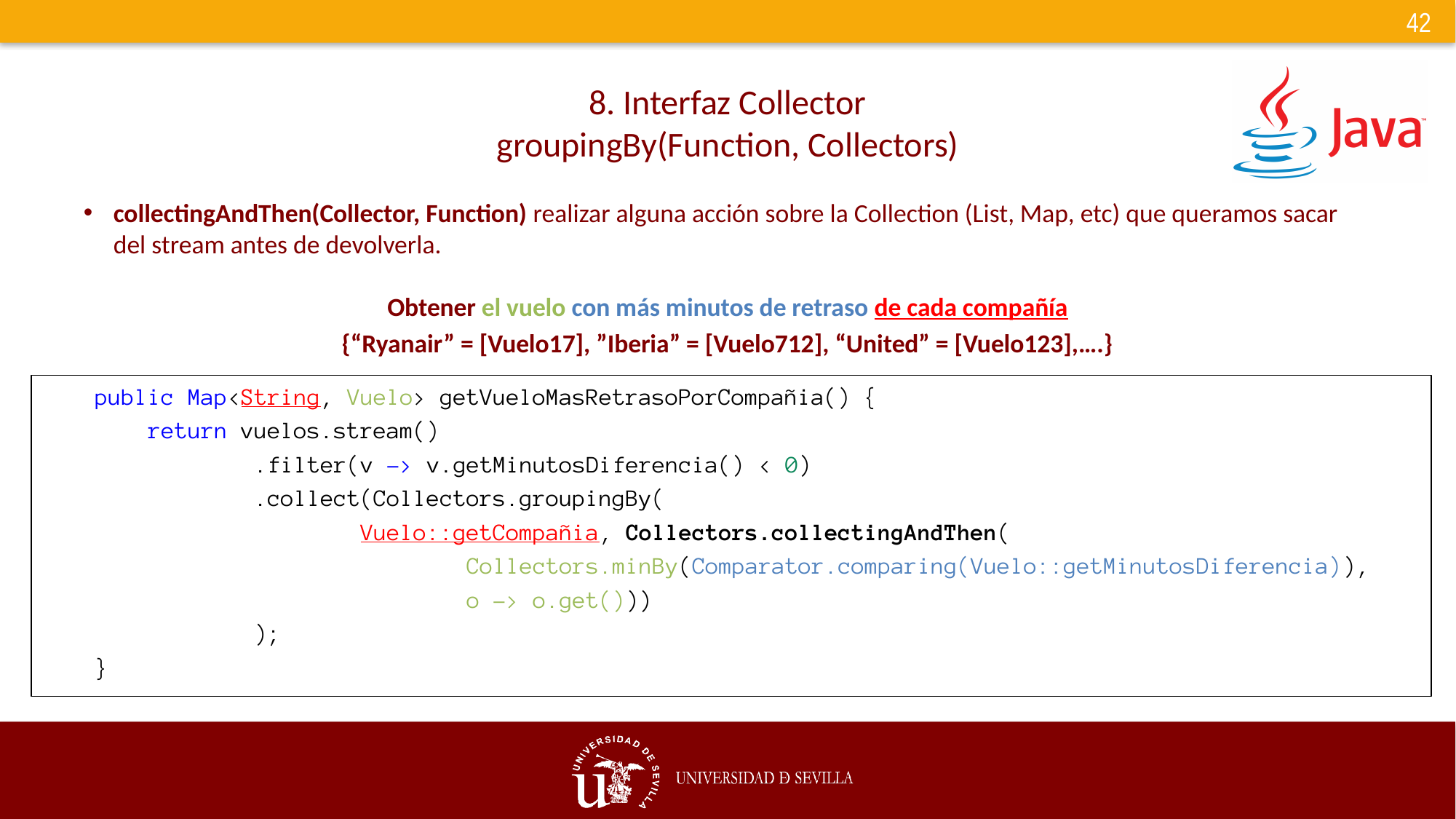

# 8. Interfaz Collector groupingBy(Function, Collectors)
collectingAndThen(Collector, Function) realizar alguna acción sobre la Collection (List, Map, etc) que queramos sacar del stream antes de devolverla.

Obtener el vuelo con más minutos de retraso de cada compañía
{“Ryanair” = [Vuelo17], ”Iberia” = [Vuelo712], “United” = [Vuelo123],….}
    public Map<String, Vuelo> getVueloMasRetrasoPorCompañia() {
        return vuelos.stream()
                .filter(v -> v.getMinutosDiferencia() < 0)
                .collect(Collectors.groupingBy(
                        Vuelo::getCompañia, Collectors.collectingAndThen(
                                Collectors.minBy(Comparator.comparing(Vuelo::getMinutosDiferencia)),
                                o -> o.get()))
                );
    }